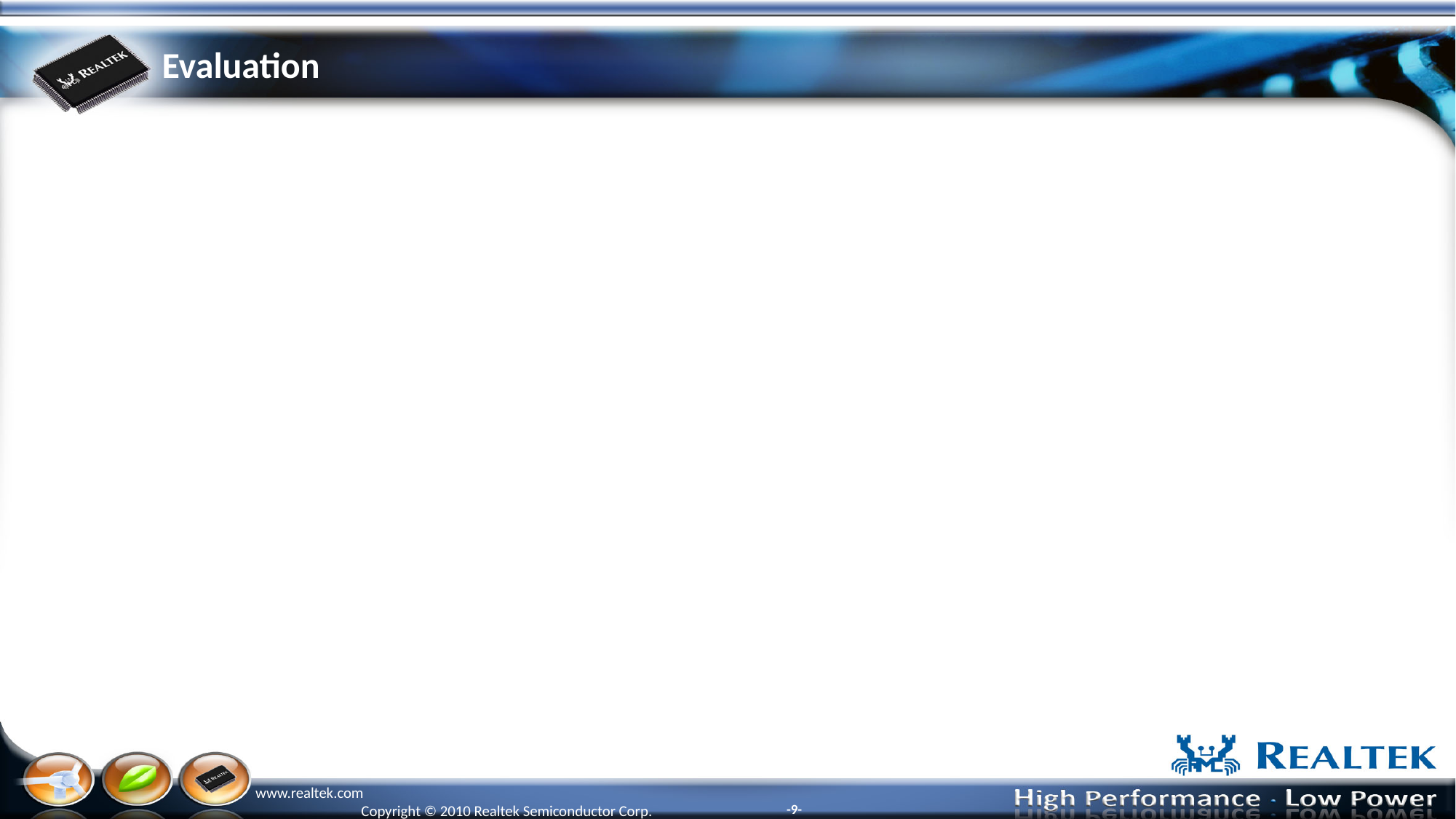

# Evaluation

www.realtek.com
-9-
Copyright © 2010 Realtek Semiconductor Corp.